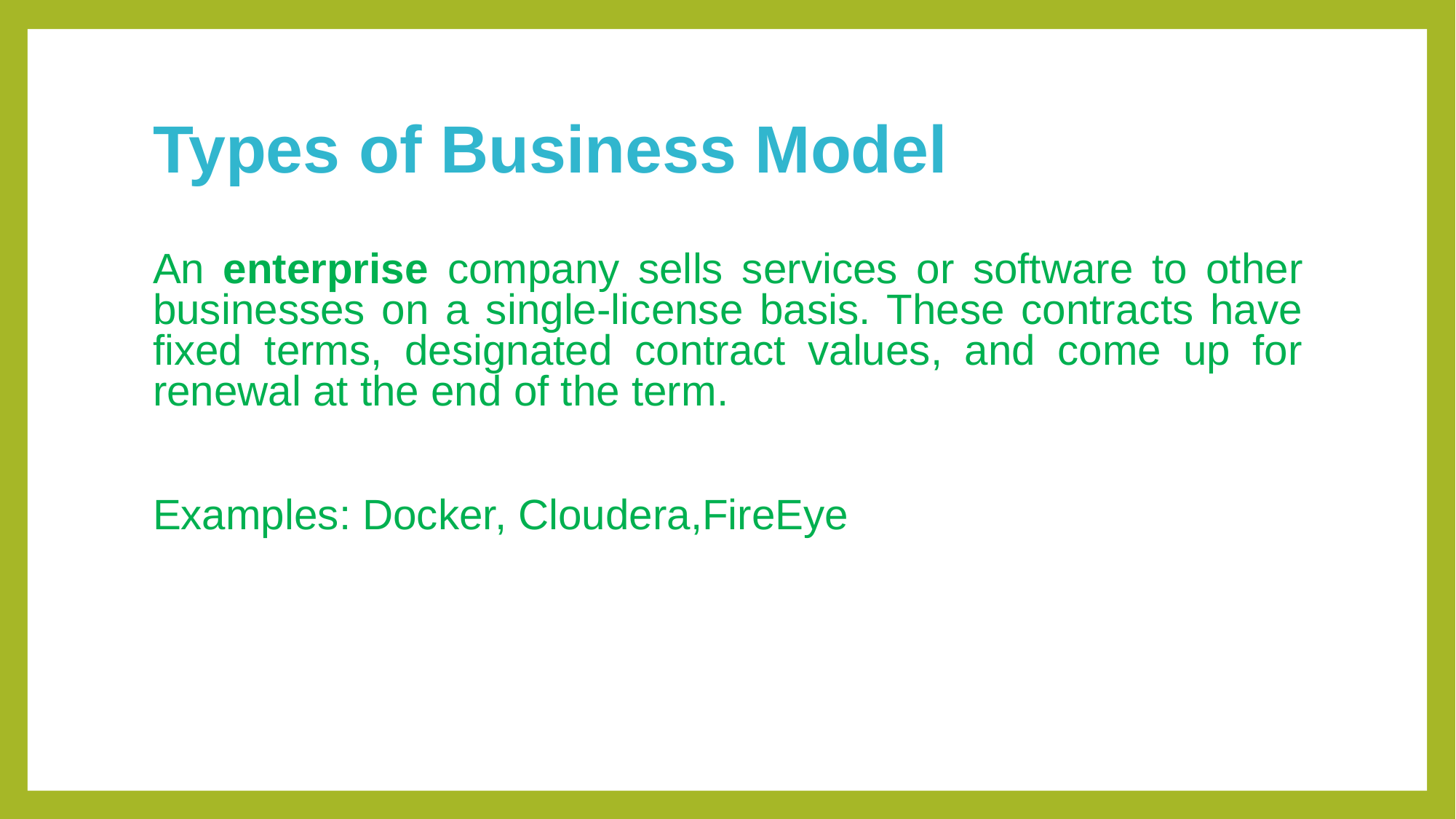

# Types of Business Model
An enterprise company sells services or software to other businesses on a single-license basis. These contracts have fixed terms, designated contract values, and come up for renewal at the end of the term.

Examples: Docker, Cloudera,FireEye